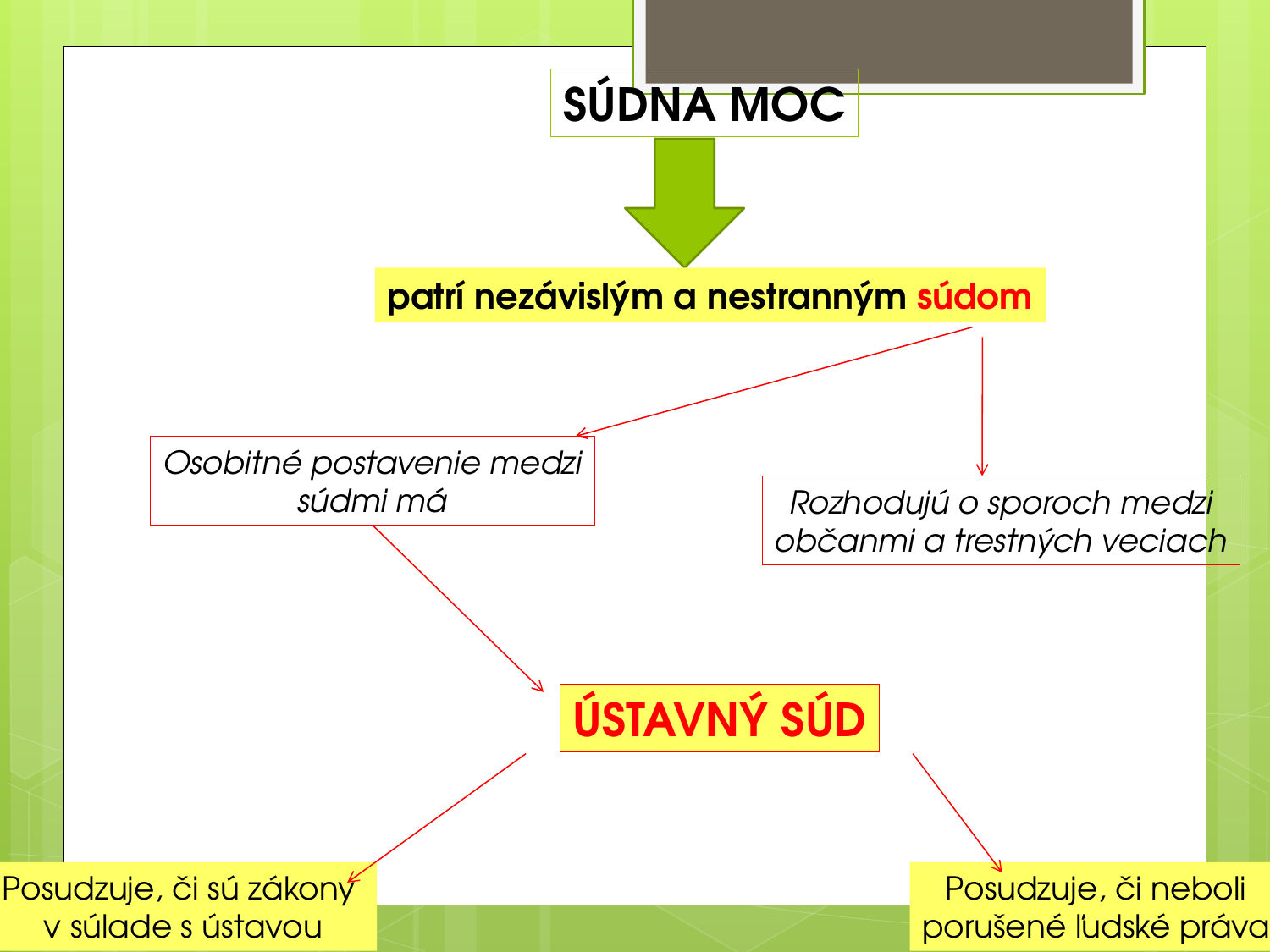

Súdna moc

patrí nezávislým a nestranným súdom
Osobitné postavenie medzi
súdmi má
Rozhodujú o sporoch medzi
občanmi a trestných veciach
Ústavný súd
Posudzuje, či sú zákony
v súlade s ústavou
Posudzuje, či neboli
porušené ľudské práva